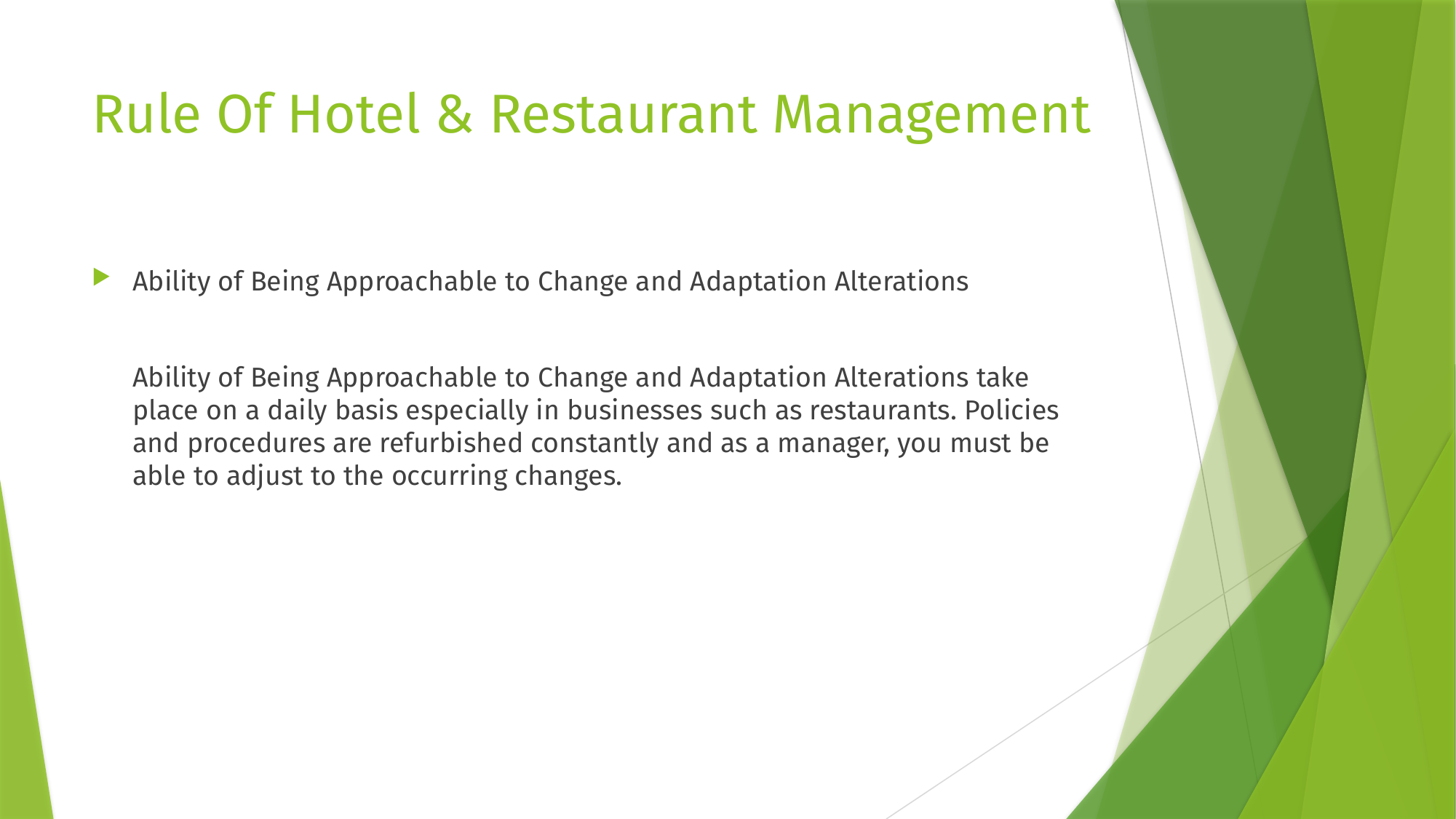

# Rule Of Hotel & Restaurant Management
Ability of Being Approachable to Change and Adaptation Alterations

	Ability of Being Approachable to Change and Adaptation Alterations take place on a daily basis especially in businesses such as restaurants. Policies and procedures are refurbished constantly and as a manager, you must be able to adjust to the occurring changes.